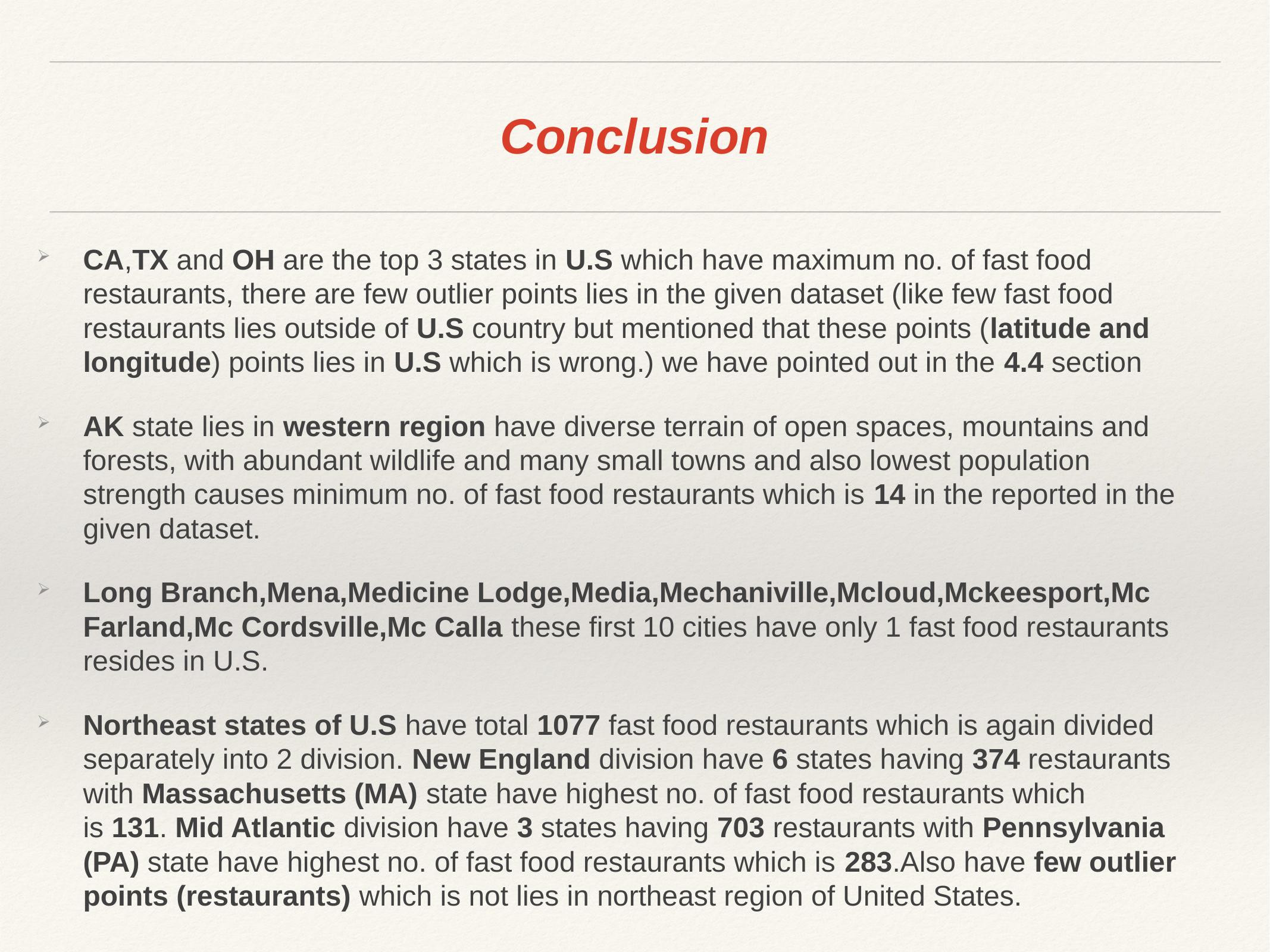

# Conclusion
CA,TX and OH are the top 3 states in U.S which have maximum no. of fast food restaurants, there are few outlier points lies in the given dataset (like few fast food restaurants lies outside of U.S country but mentioned that these points (latitude and longitude) points lies in U.S which is wrong.) we have pointed out in the 4.4 section
AK state lies in western region have diverse terrain of open spaces, mountains and forests, with abundant wildlife and many small towns and also lowest population strength causes minimum no. of fast food restaurants which is 14 in the reported in the given dataset.
Long Branch,Mena,Medicine Lodge,Media,Mechaniville,Mcloud,Mckeesport,Mc Farland,Mc Cordsville,Mc Calla these first 10 cities have only 1 fast food restaurants resides in U.S.
Northeast states of U.S have total 1077 fast food restaurants which is again divided separately into 2 division. New England division have 6 states having 374 restaurants with Massachusetts (MA) state have highest no. of fast food restaurants which is 131. Mid Atlantic division have 3 states having 703 restaurants with Pennsylvania (PA) state have highest no. of fast food restaurants which is 283.Also have few outlier points (restaurants) which is not lies in northeast region of United States.